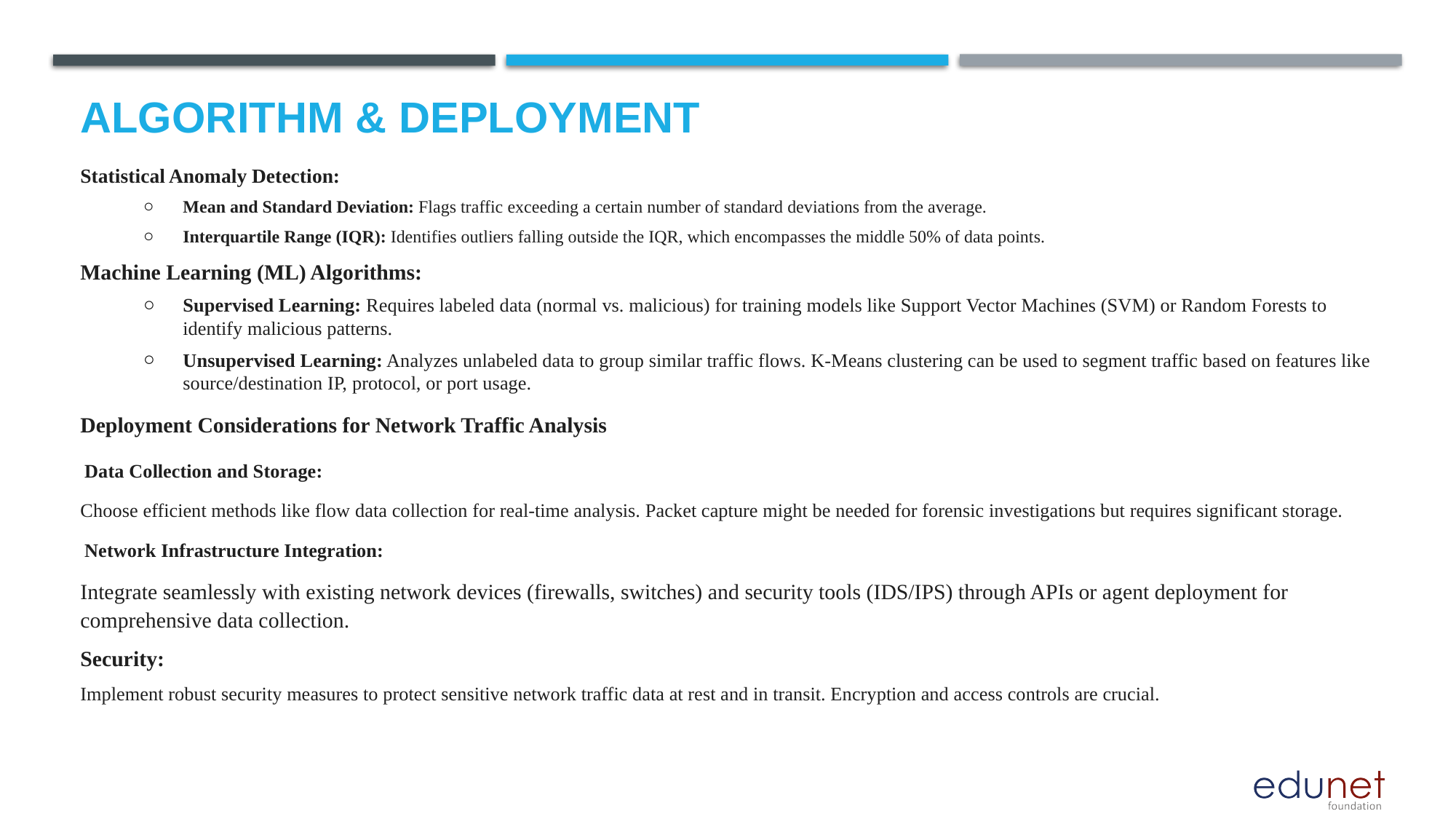

# Algorithm & Deployment
Statistical Anomaly Detection:
Mean and Standard Deviation: Flags traffic exceeding a certain number of standard deviations from the average.
Interquartile Range (IQR): Identifies outliers falling outside the IQR, which encompasses the middle 50% of data points.
Machine Learning (ML) Algorithms:
Supervised Learning: Requires labeled data (normal vs. malicious) for training models like Support Vector Machines (SVM) or Random Forests to identify malicious patterns.
Unsupervised Learning: Analyzes unlabeled data to group similar traffic flows. K-Means clustering can be used to segment traffic based on features like source/destination IP, protocol, or port usage.
Deployment Considerations for Network Traffic Analysis
 Data Collection and Storage:
Choose efficient methods like flow data collection for real-time analysis. Packet capture might be needed for forensic investigations but requires significant storage.
 Network Infrastructure Integration:
Integrate seamlessly with existing network devices (firewalls, switches) and security tools (IDS/IPS) through APIs or agent deployment for comprehensive data collection.
Security:
Implement robust security measures to protect sensitive network traffic data at rest and in transit. Encryption and access controls are crucial.